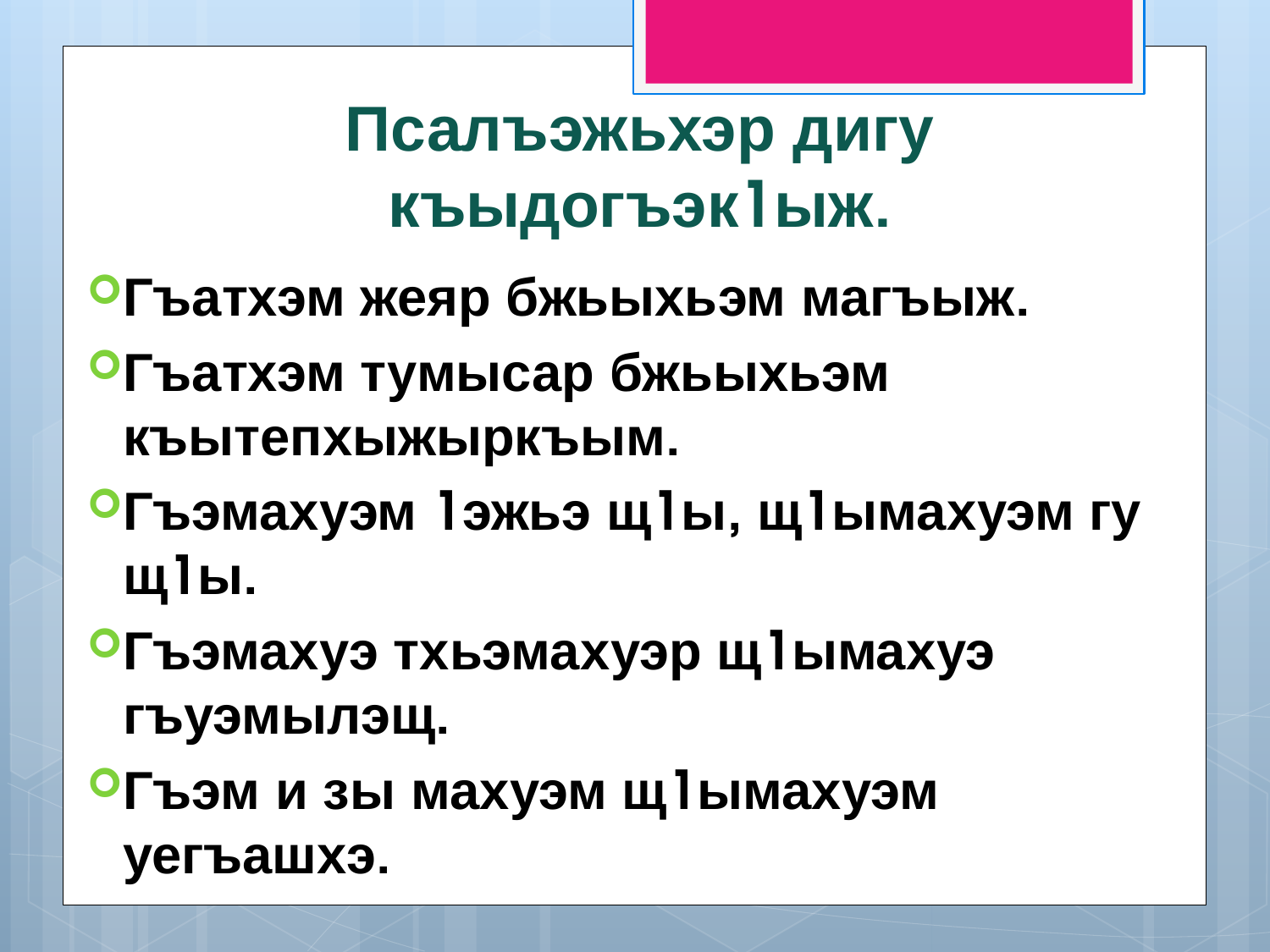

# Псалъэжьхэр дигу къыдогъэк1ыж.
Гъатхэм жеяр бжьыхьэм магъыж.
Гъатхэм тумысар бжьыхьэм къытепхыжыркъым.
Гъэмахуэм 1эжьэ щ1ы, щ1ымахуэм гу щ1ы.
Гъэмахуэ тхьэмахуэр щ1ымахуэ гъуэмылэщ.
Гъэм и зы махуэм щ1ымахуэм уегъашхэ.